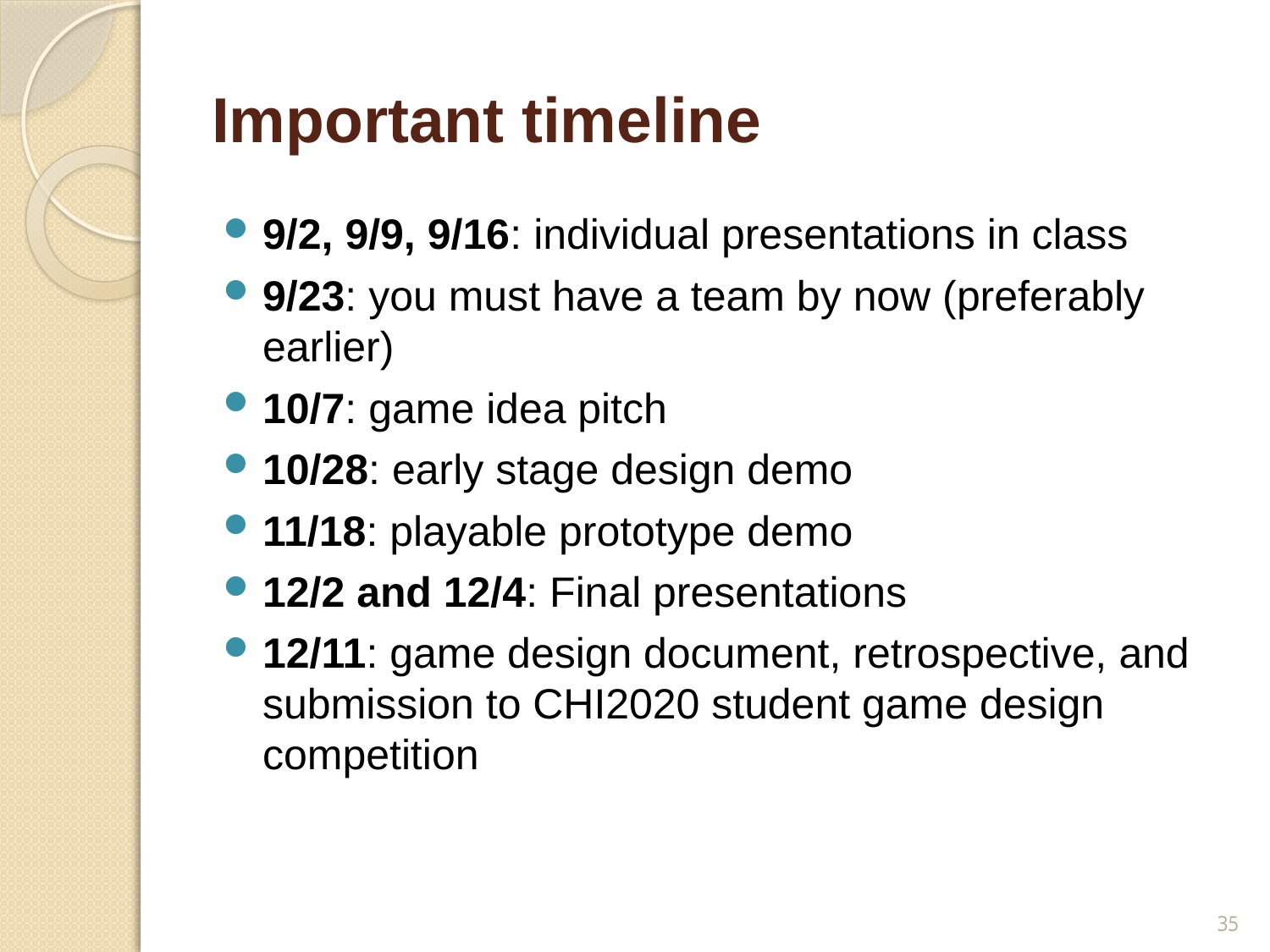

# Important timeline
9/2, 9/9, 9/16: individual presentations in class
9/23: you must have a team by now (preferably earlier)
10/7: game idea pitch
10/28: early stage design demo
11/18: playable prototype demo
12/2 and 12/4: Final presentations
12/11: game design document, retrospective, and submission to CHI2020 student game design competition

35